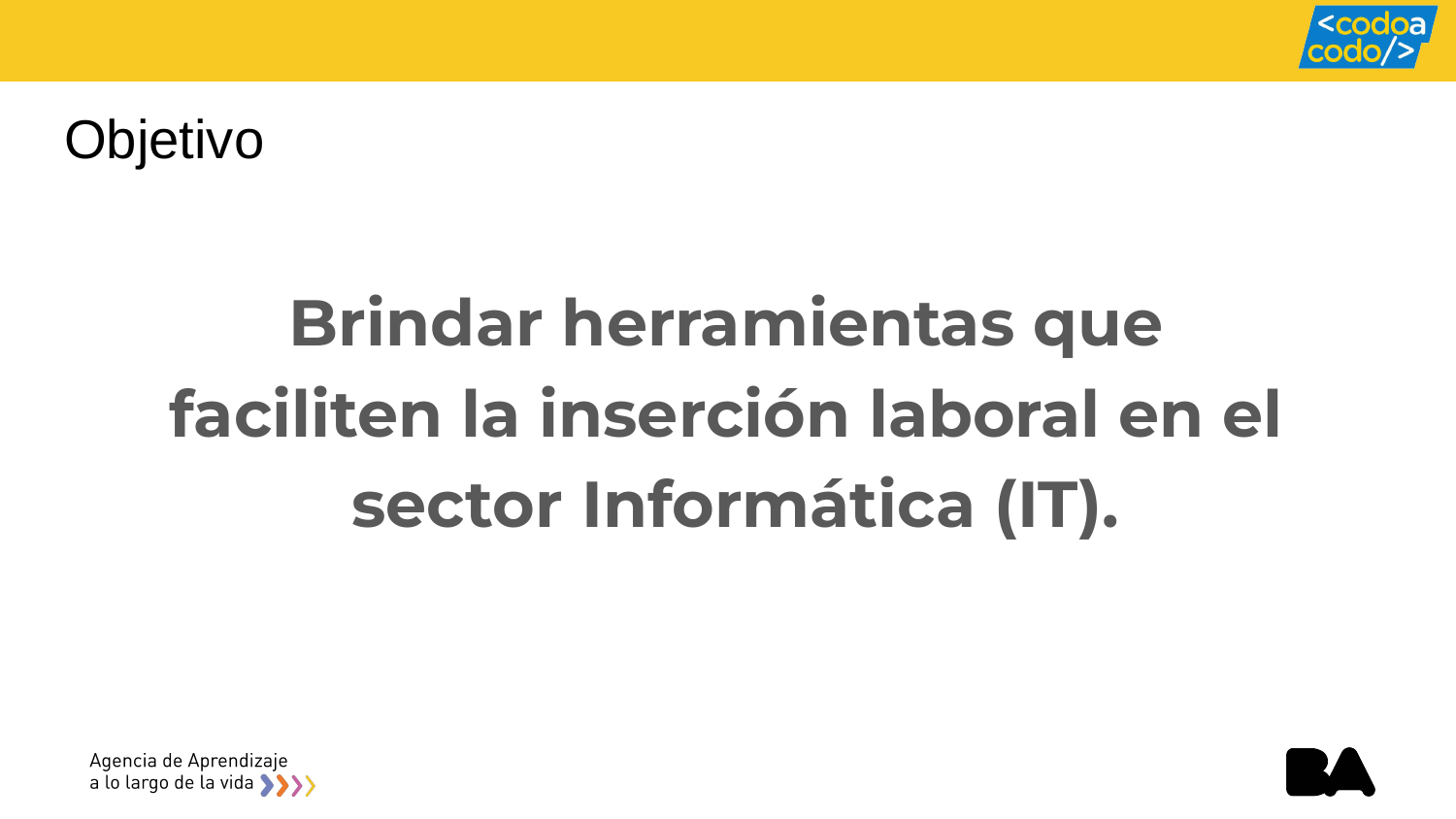

# Objetivo
Brindar herramientas que
faciliten la inserción laboral en el
sector Informática (IT).